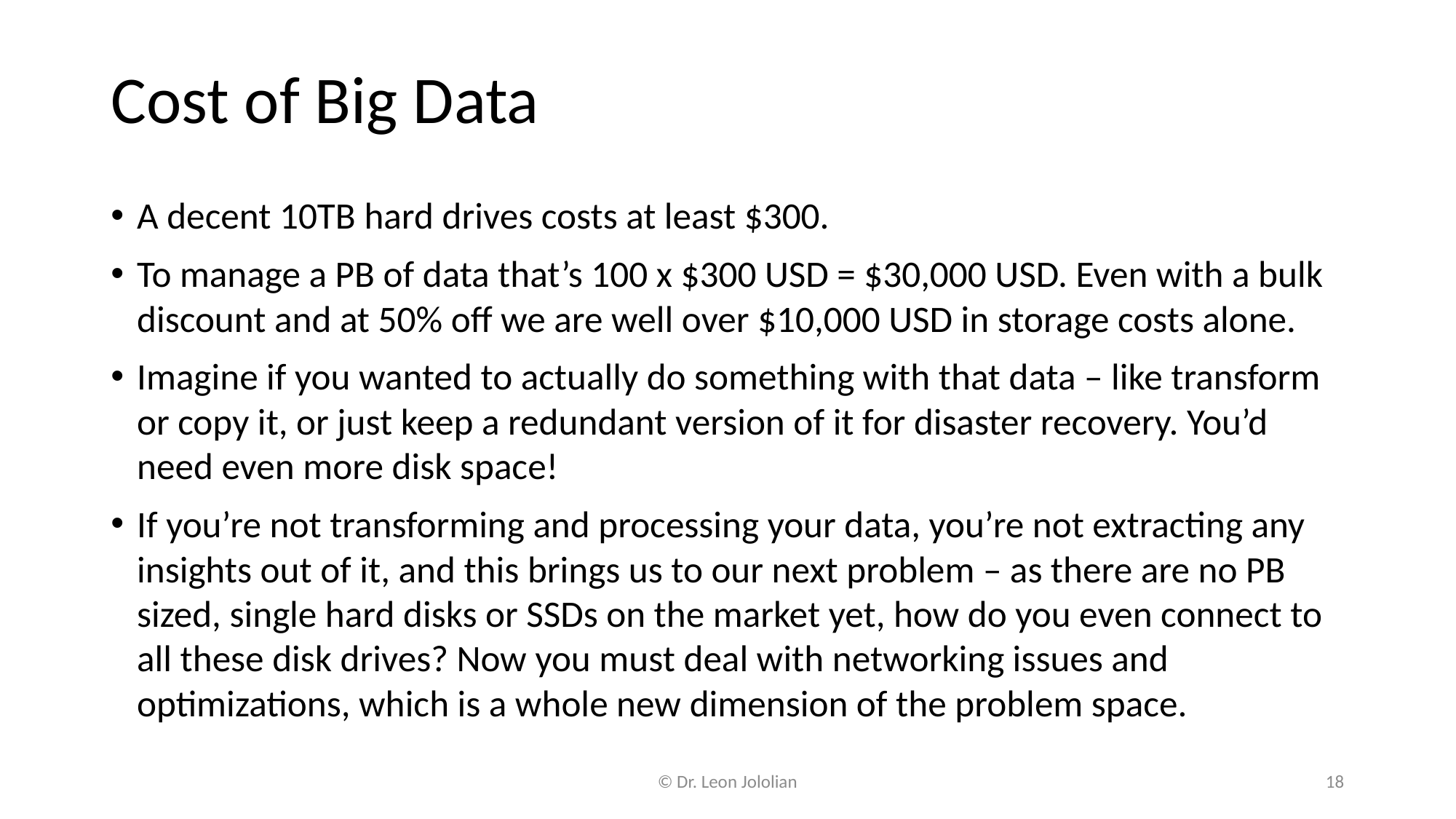

# Cost of Big Data
A decent 10TB hard drives costs at least $300.
To manage a PB of data that’s 100 x $300 USD = $30,000 USD. Even with a bulk discount and at 50% off we are well over $10,000 USD in storage costs alone.
Imagine if you wanted to actually do something with that data – like transform or copy it, or just keep a redundant version of it for disaster recovery. You’d need even more disk space!
If you’re not transforming and processing your data, you’re not extracting any insights out of it, and this brings us to our next problem – as there are no PB sized, single hard disks or SSDs on the market yet, how do you even connect to all these disk drives? Now you must deal with networking issues and optimizations, which is a whole new dimension of the problem space.
© Dr. Leon Jololian
18